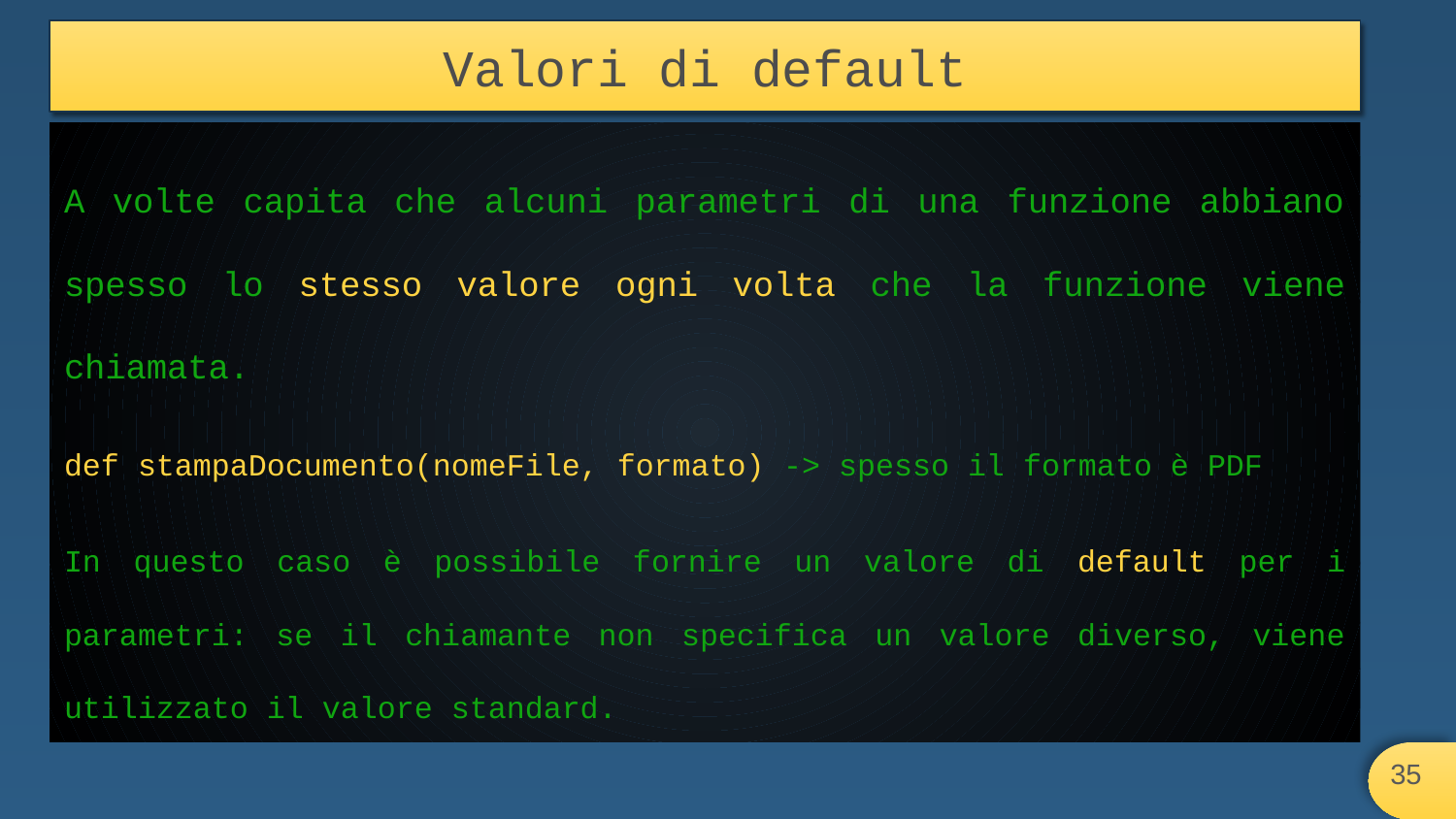

# Valori di default
A volte capita che alcuni parametri di una funzione abbiano spesso lo stesso valore ogni volta che la funzione viene chiamata.
def stampaDocumento(nomeFile, formato) -> spesso il formato è PDF
In questo caso è possibile fornire un valore di default per i parametri: se il chiamante non specifica un valore diverso, viene utilizzato il valore standard.
35